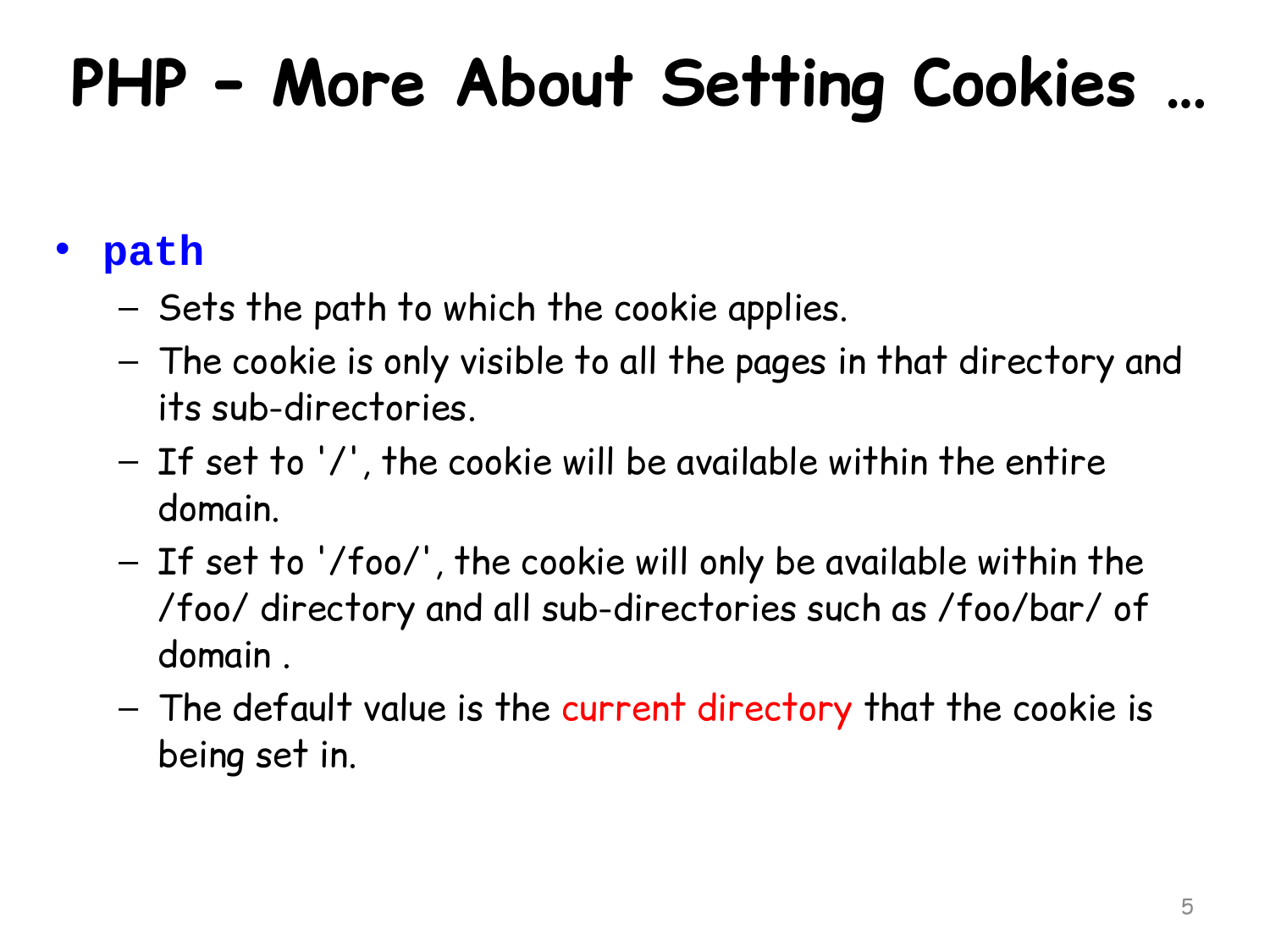

# PHP – More About Setting Cookies …
path
Sets the path to which the cookie applies.
The cookie is only visible to all the pages in that directory and its sub-directories.
If set to '/', the cookie will be available within the entire domain.
If set to '/foo/', the cookie will only be available within the /foo/ directory and all sub-directories such as /foo/bar/ of domain .
The default value is the current directory that the cookie is being set in.
5